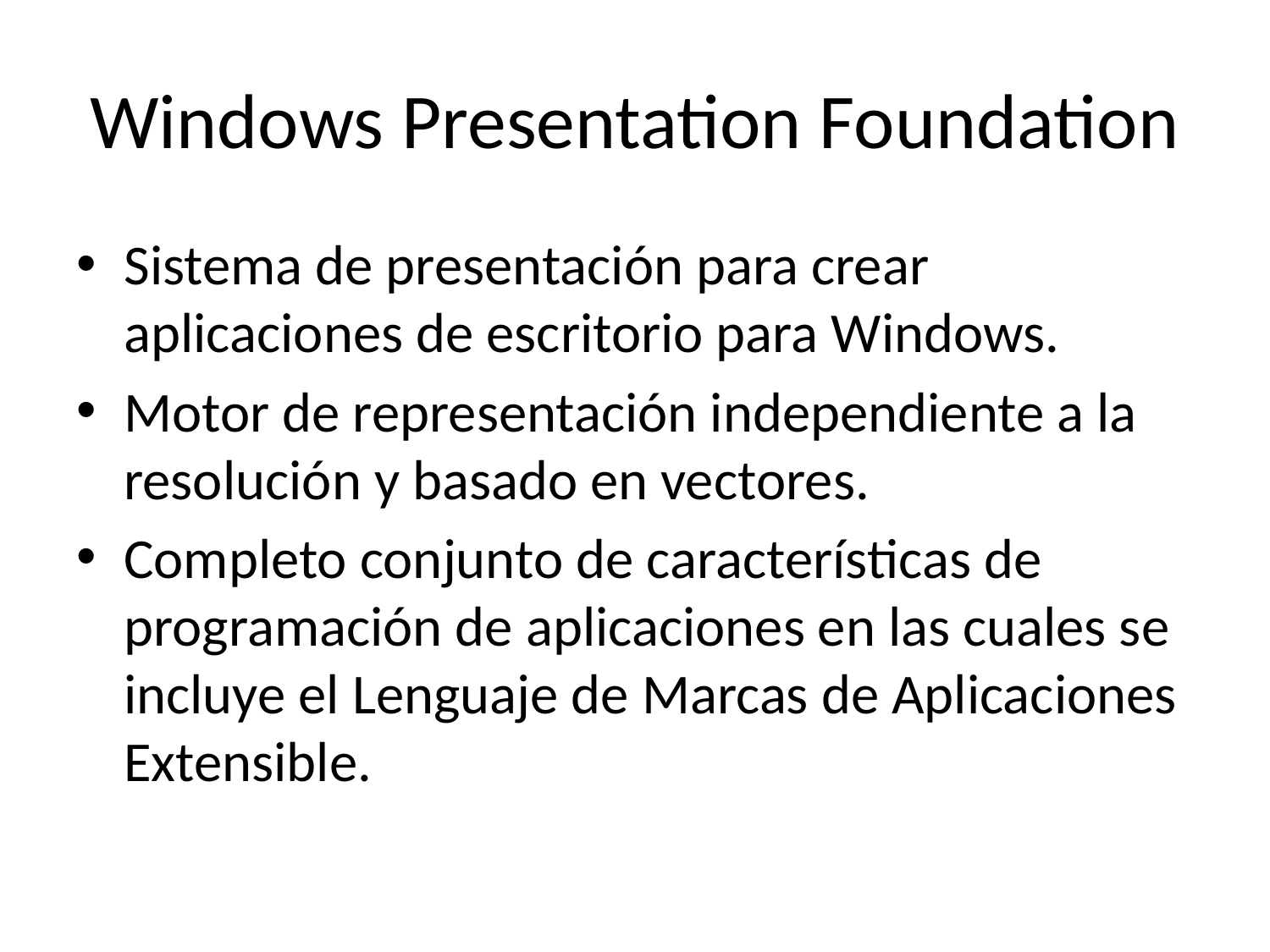

# Windows Presentation Foundation
Sistema de presentación para crear aplicaciones de escritorio para Windows.
Motor de representación independiente a la resolución y basado en vectores.
Completo conjunto de características de programación de aplicaciones en las cuales se incluye el Lenguaje de Marcas de Aplicaciones Extensible.